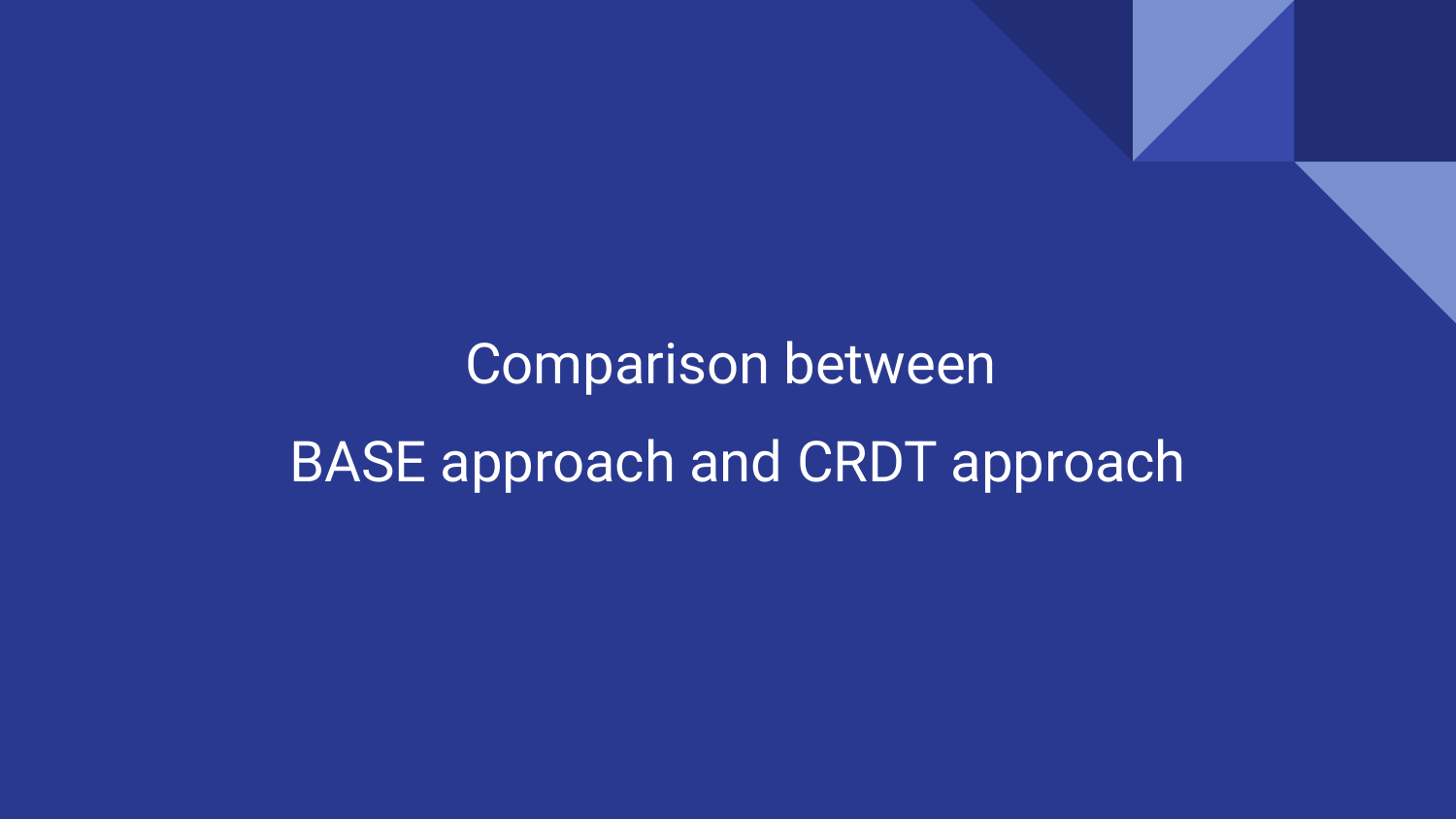

Comparison between
BASE approach and CRDT approach